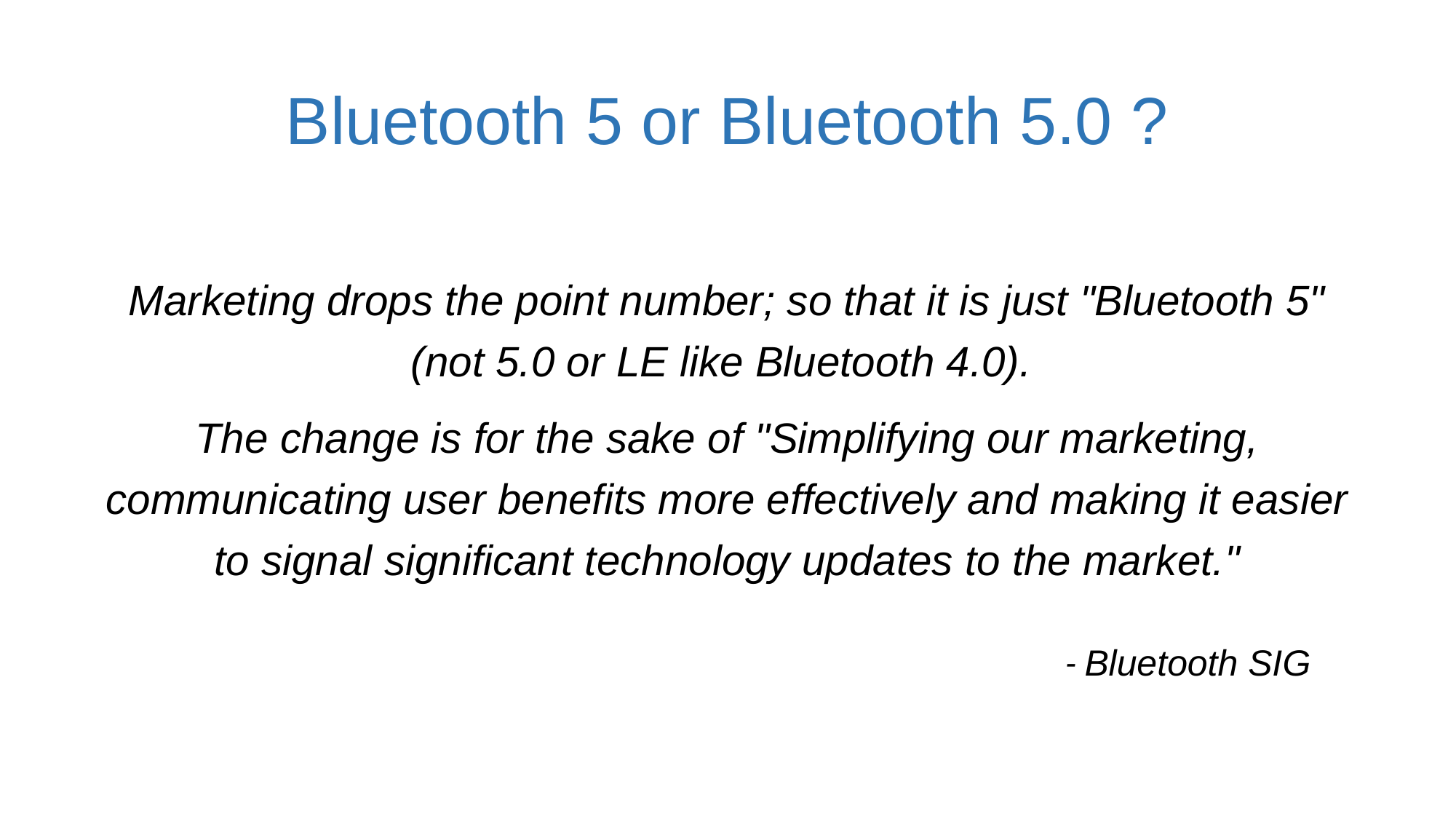

# Bluetooth 5 or Bluetooth 5.0 ?
Marketing drops the point number; so that it is just "Bluetooth 5" (not 5.0 or LE like Bluetooth 4.0).
The change is for the sake of "Simplifying our marketing, communicating user benefits more effectively and making it easier to signal significant technology updates to the market."
- Bluetooth SIG